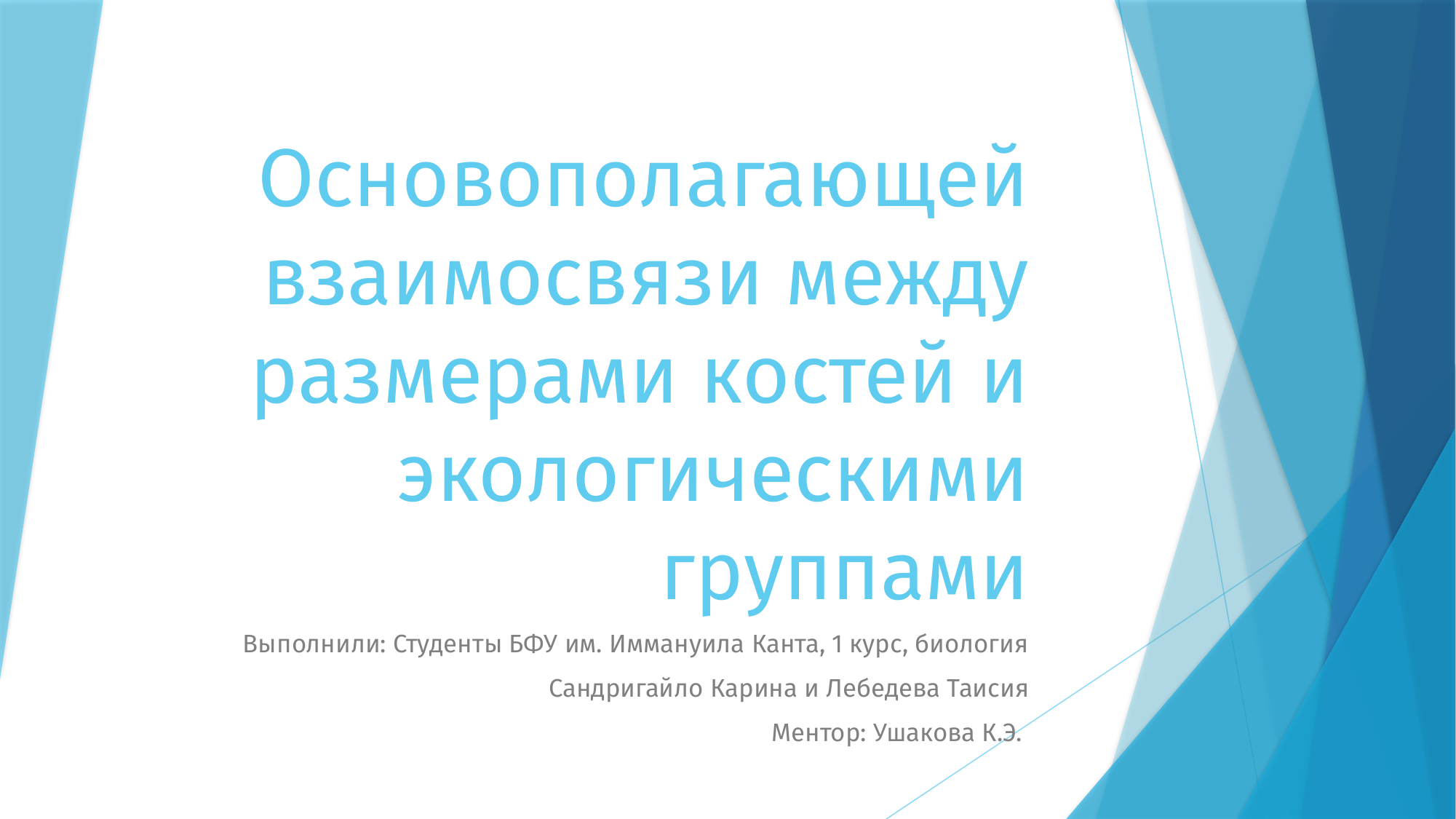

# Основополагающей взаимосвязи между размерами костей и экологическими группами
Выполнили: Студенты БФУ им. Иммануила Канта, 1 курс, биология
Сандригайло Карина и Лебедева Таисия
Ментор: Ушакова К.Э.